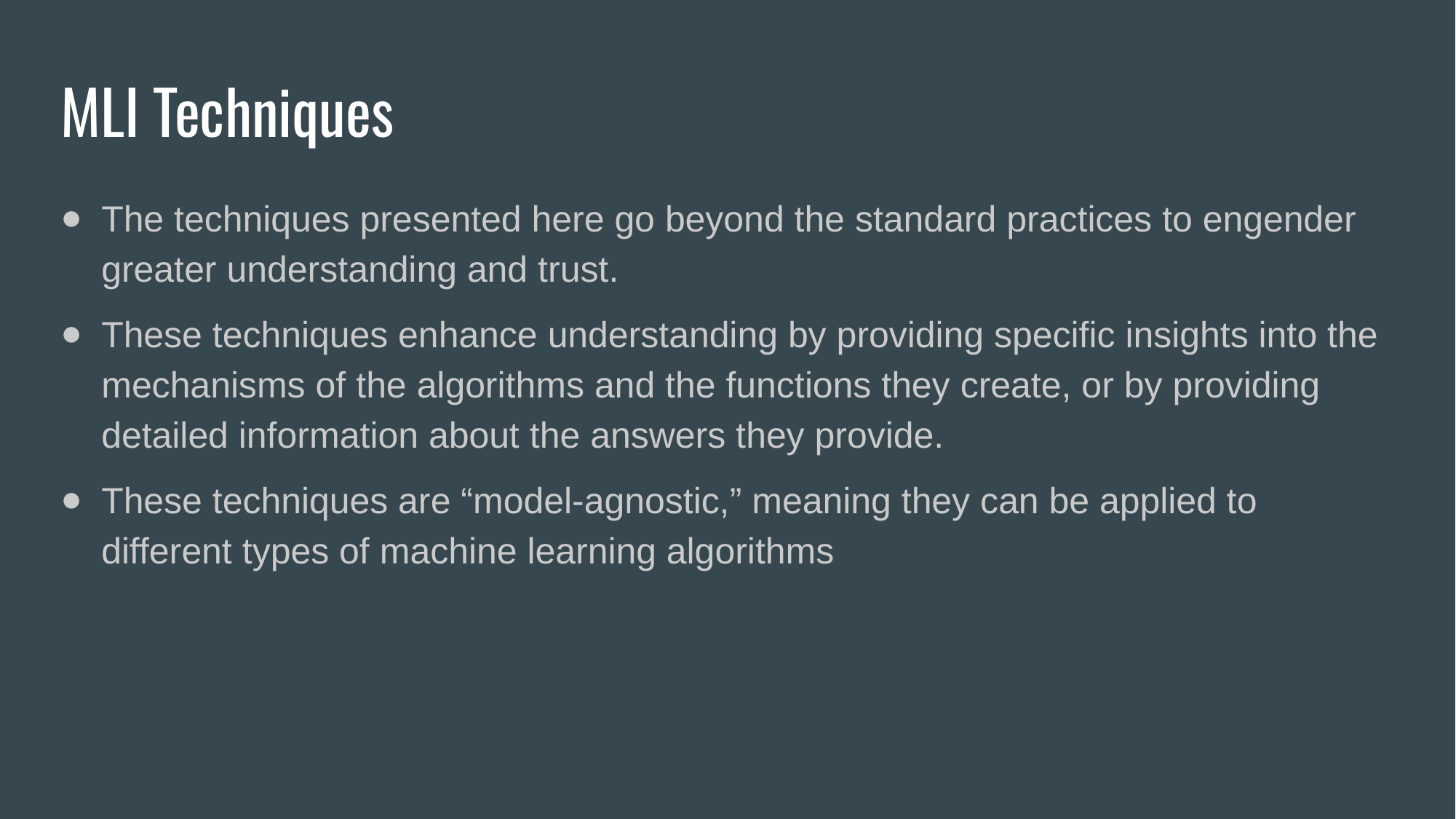

# MLI Techniques
The techniques presented here go beyond the standard practices to engender greater understanding and trust.
These techniques enhance understanding by providing specific insights into the mechanisms of the algorithms and the functions they create, or by providing detailed information about the answers they provide.
These techniques are “model-agnostic,” meaning they can be applied to different types of machine learning algorithms